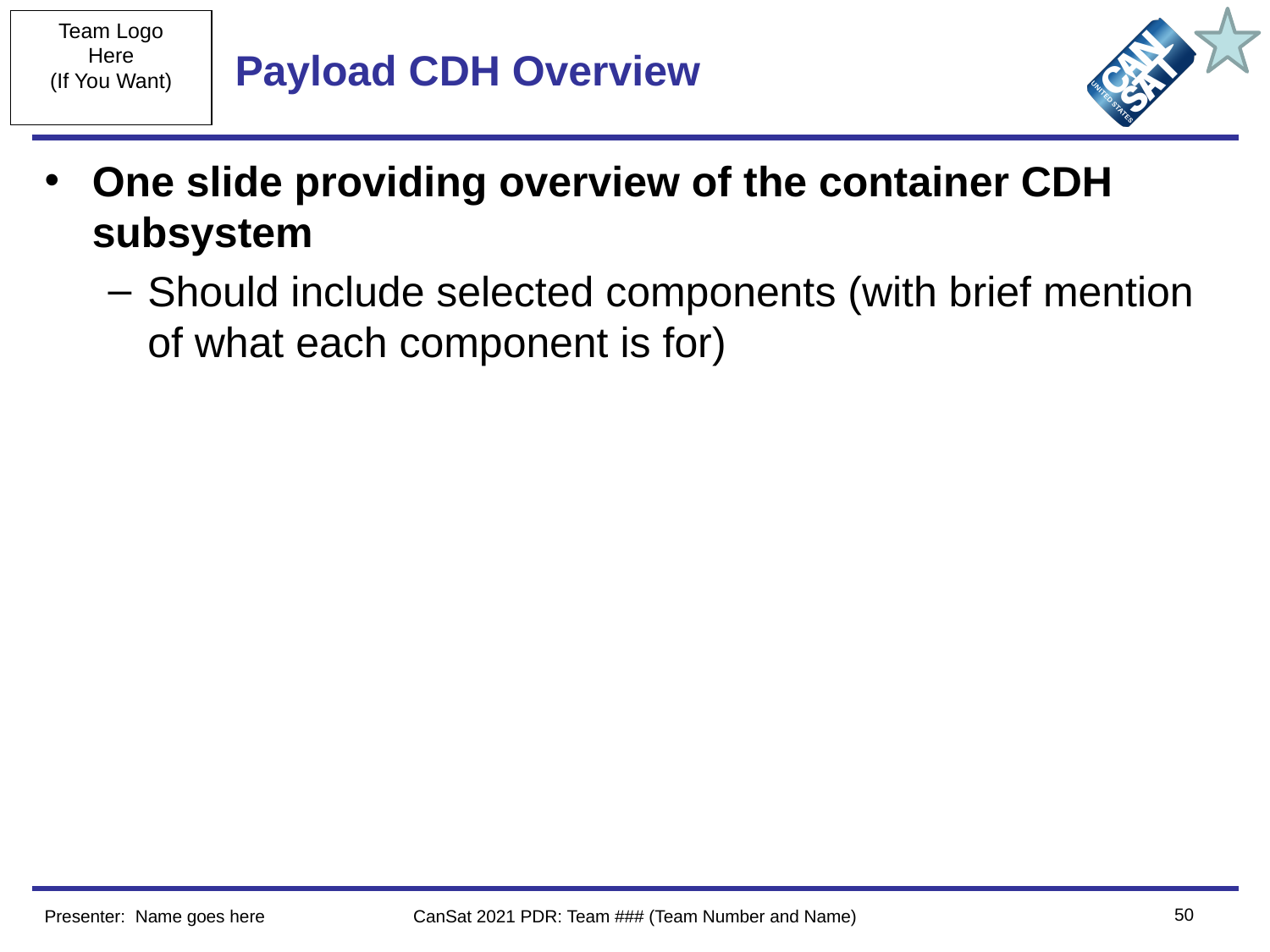

# Payload CDH Overview
One slide providing overview of the container CDH subsystem
Should include selected components (with brief mention of what each component is for)

50
Presenter:  Name goes here
CanSat 2021 PDR: Team ### (Team Number and Name)